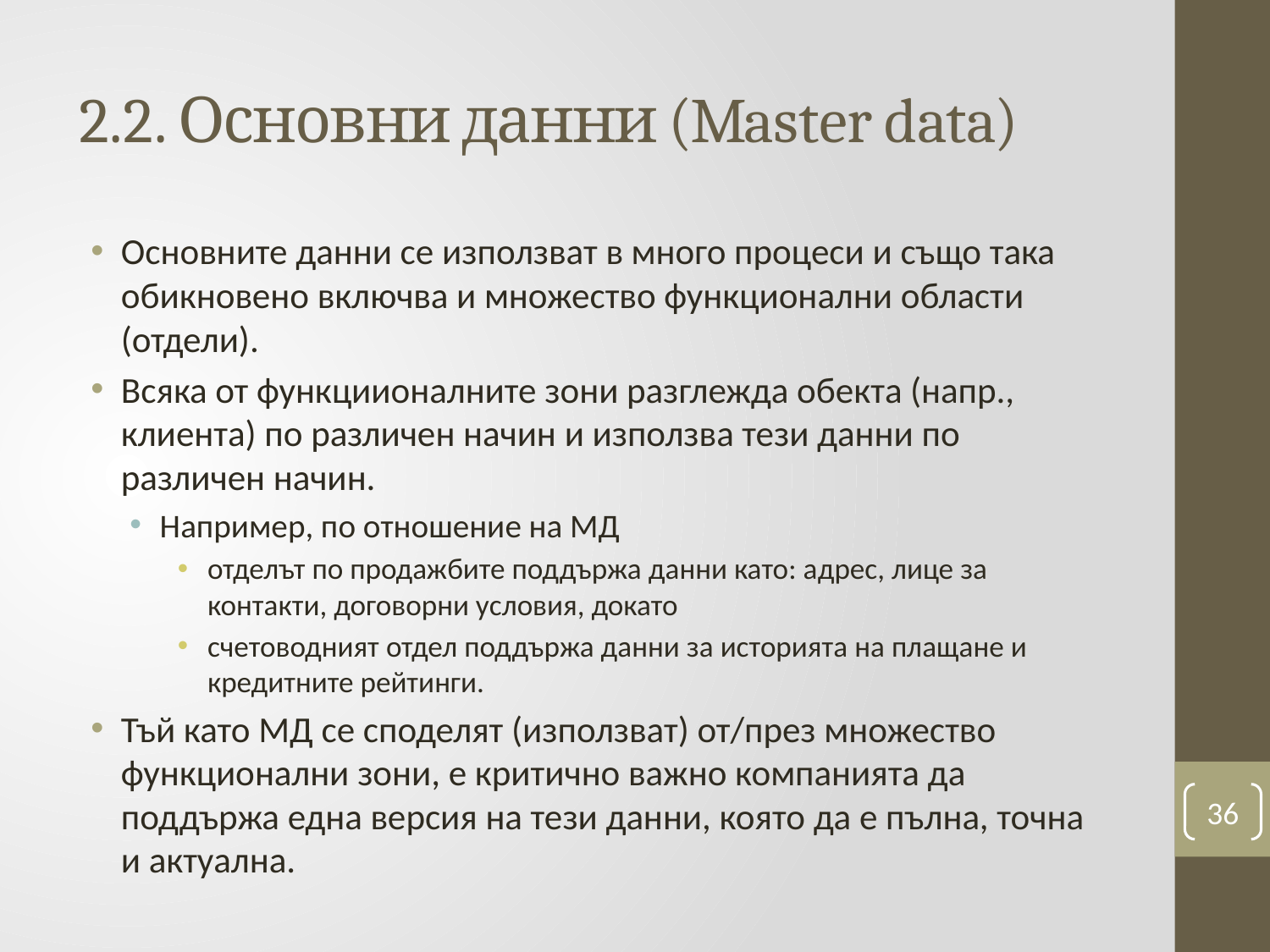

# 2.2. Основни данни (Master data)
Основните данни се използват в много процеси и също така обикновено включва и множество функционални области (отдели).
Всяка от функциионалните зони разглежда обекта (напр., клиента) по различен начин и използва тези данни по различен начин.
Например, по отношение на МД
отделът по продажбите поддържа данни като: адрес, лице за контакти, договорни условия, докато
счетоводният отдел поддържа данни за историята на плащане и кредитните рейтинги.
Тъй като МД се споделят (използват) от/през множество функционални зони, е критично важно компанията да поддържа една версия на тези данни, която да е пълна, точна и актуална.

36